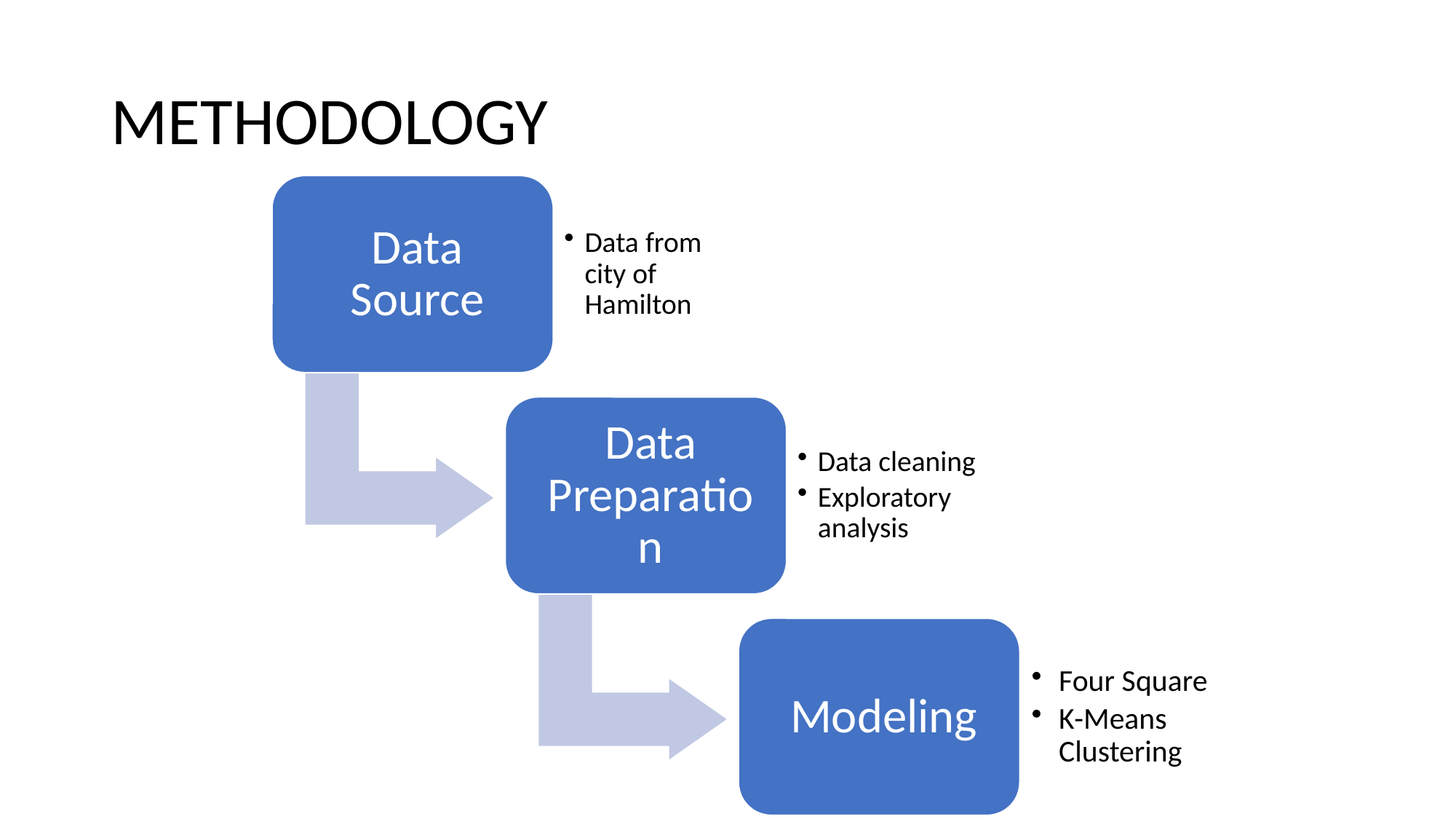

# METHODOLOGY
Data Source
Data from city of Hamilton
Data Preparation
Data cleaning
Exploratory analysis
Modeling
Four Square
K-Means Clustering